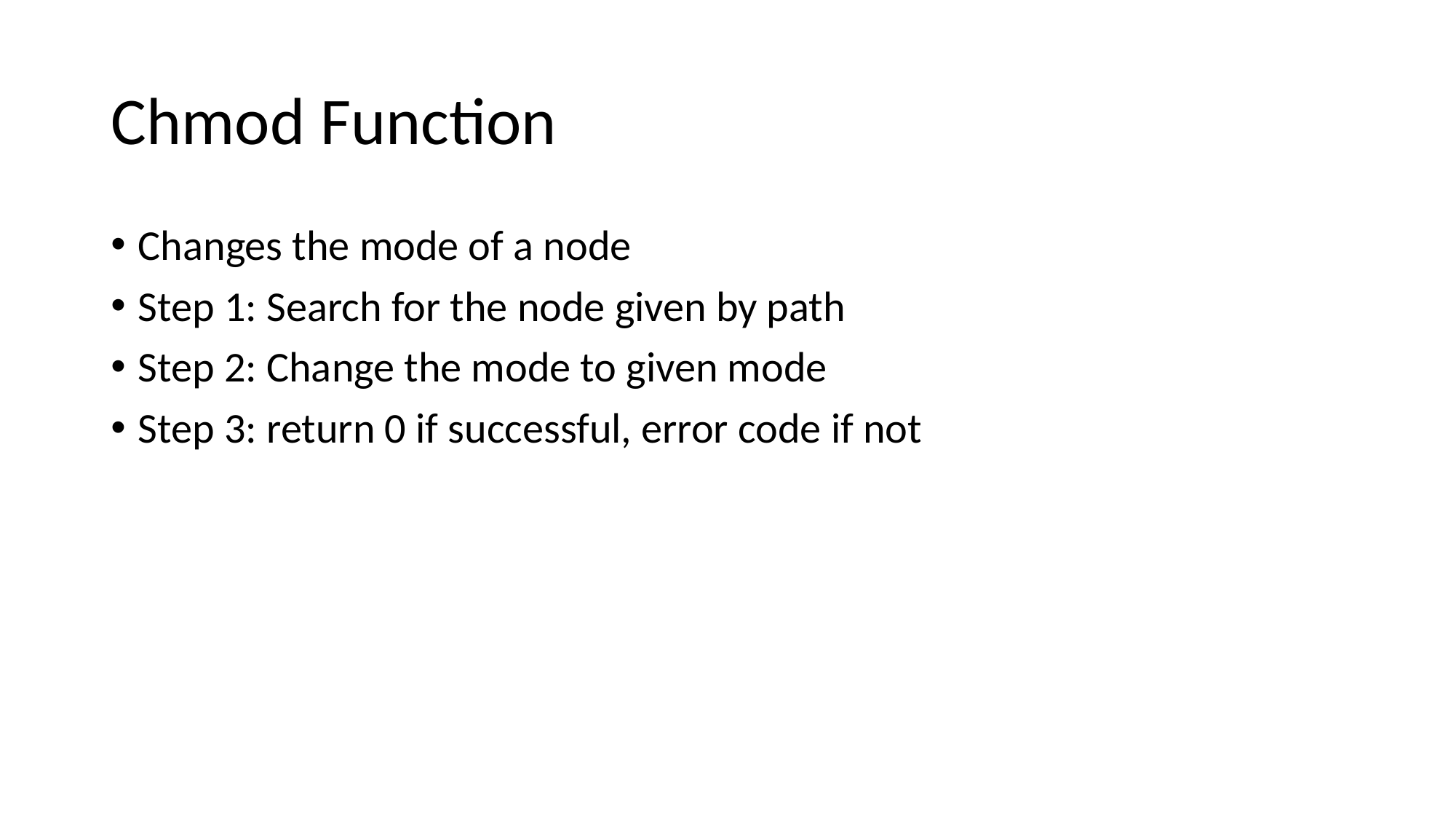

# Chmod Function
Changes the mode of a node
Step 1: Search for the node given by path
Step 2: Change the mode to given mode
Step 3: return 0 if successful, error code if not